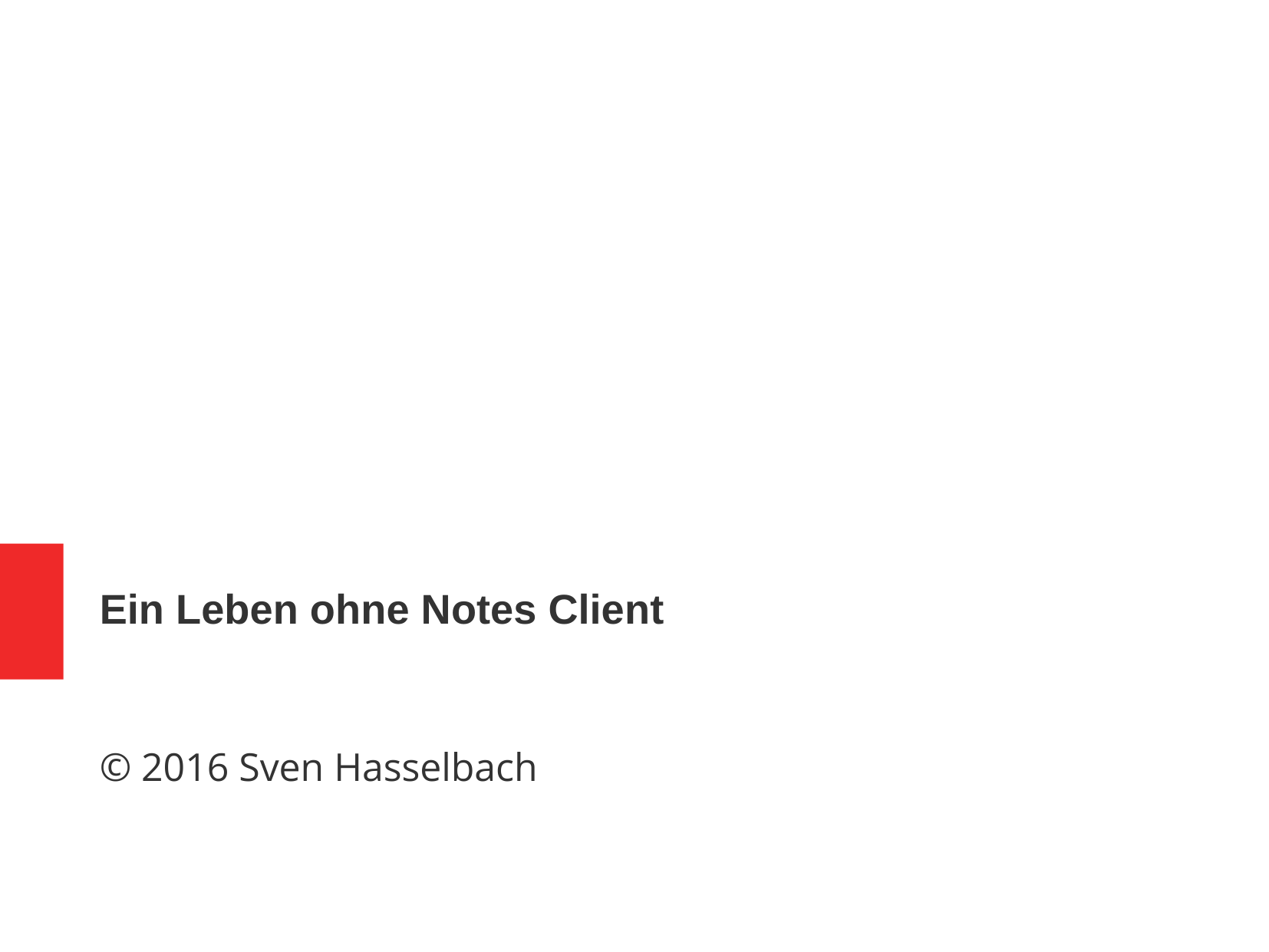

Ein Leben ohne Notes Client
© 2016 Sven Hasselbach